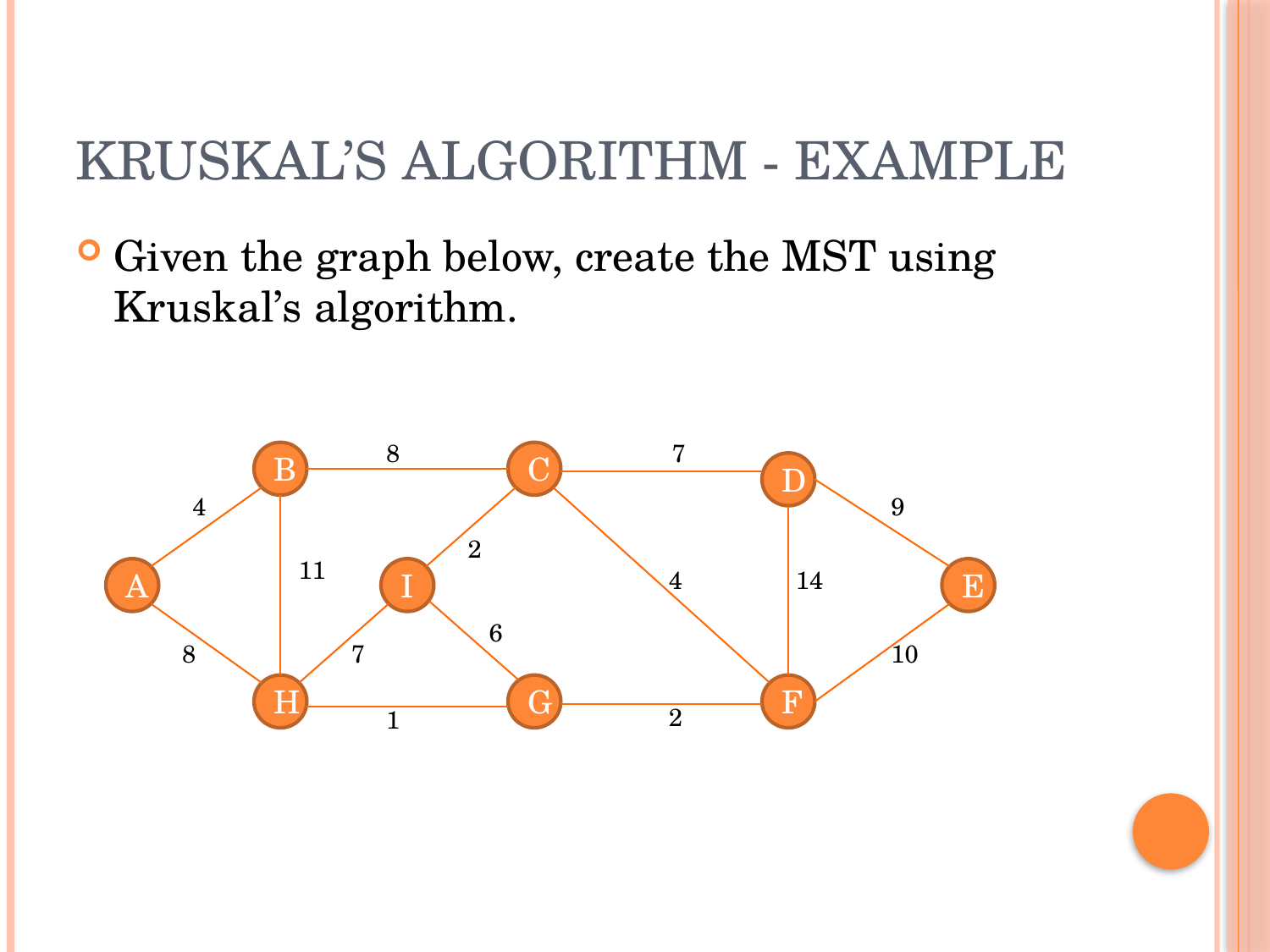

# Kruskal’s Algorithm - Example
Given the graph below, create the MST using Kruskal’s algorithm.
8
7
B
C
D
4
9
2
11
4
14
A
I
E
6
8
7
10
H
G
F
2
1